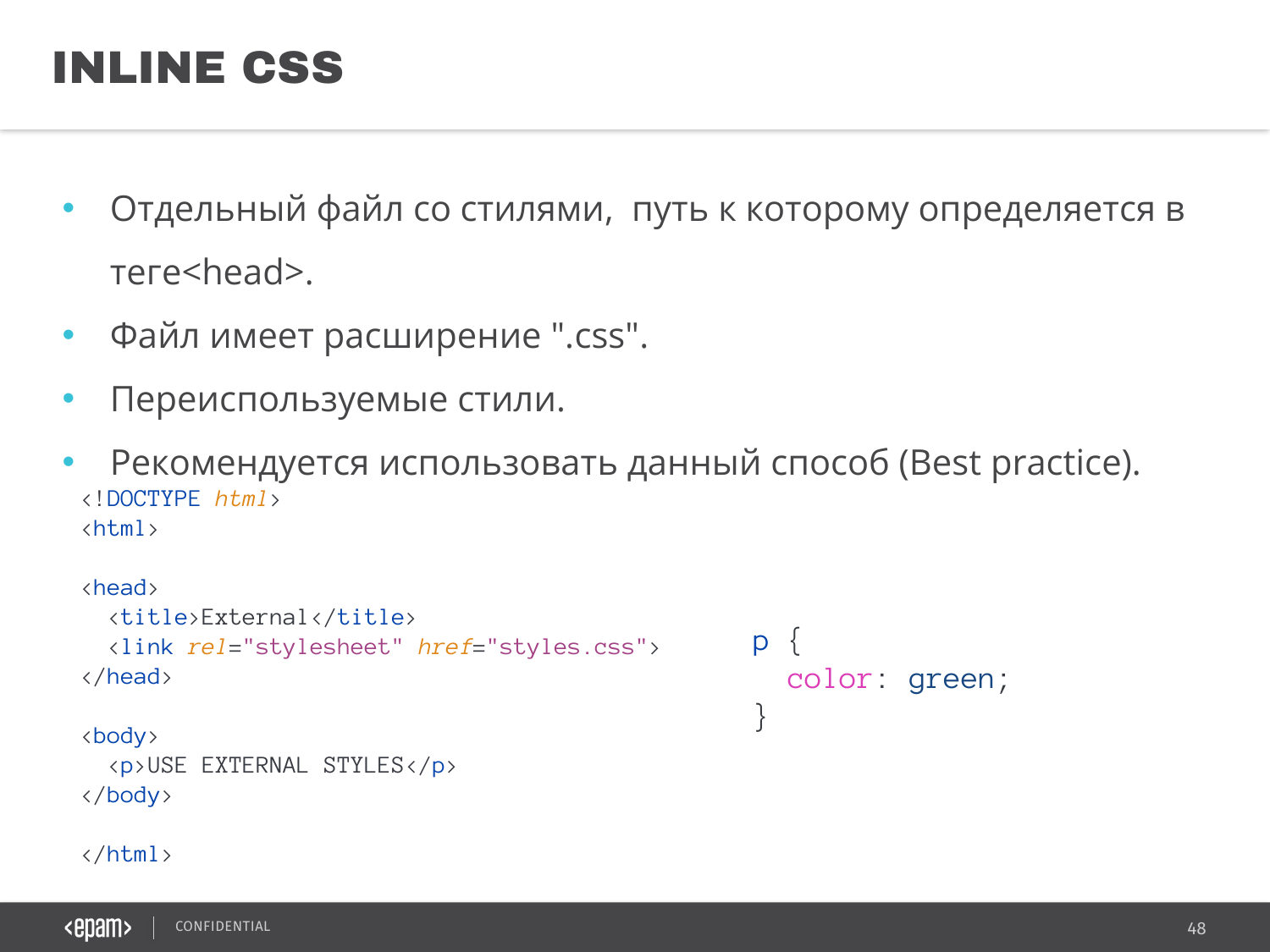

INLINE CSS
Отдельный файл со стилями,  путь к которому определяется в теге<head>.
Файл имеет расширение ".css".
Переиспользуемые стили.
Рекомендуется использовать данный способ (Best practice).
<!DOCTYPE html>
<html>
<head>
  <title>External</title>
  <link rel="stylesheet" href="styles.css">
</head>
<body>
  <p>USE EXTERNAL STYLES</p>
</body>
</html>
p {
  color: green;
}